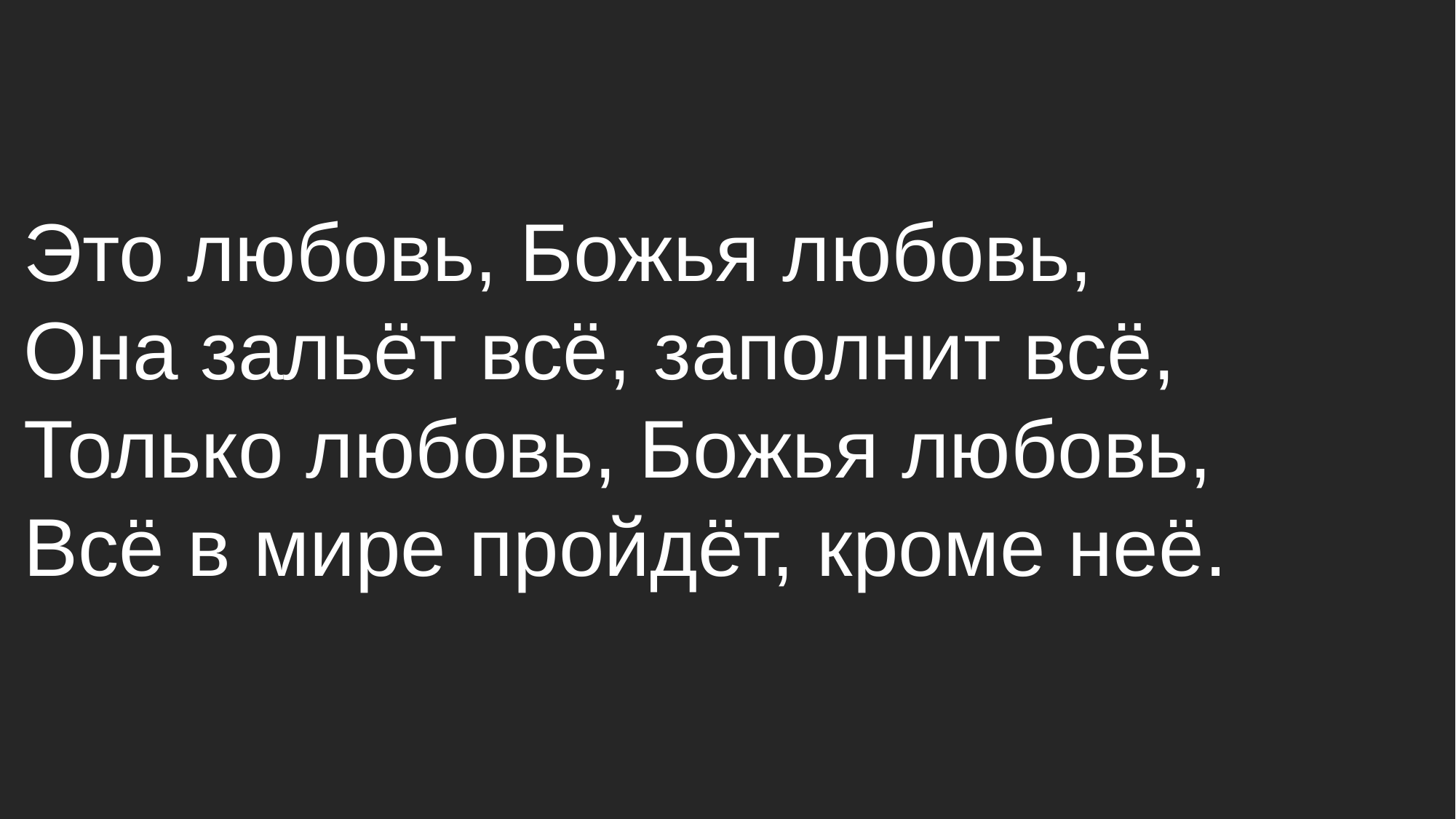

# Это любовь, Божья любовь, Она зальёт всё, заполнит всё, Только любовь, Божья любовь, Всё в мире пройдёт, кроме неё.